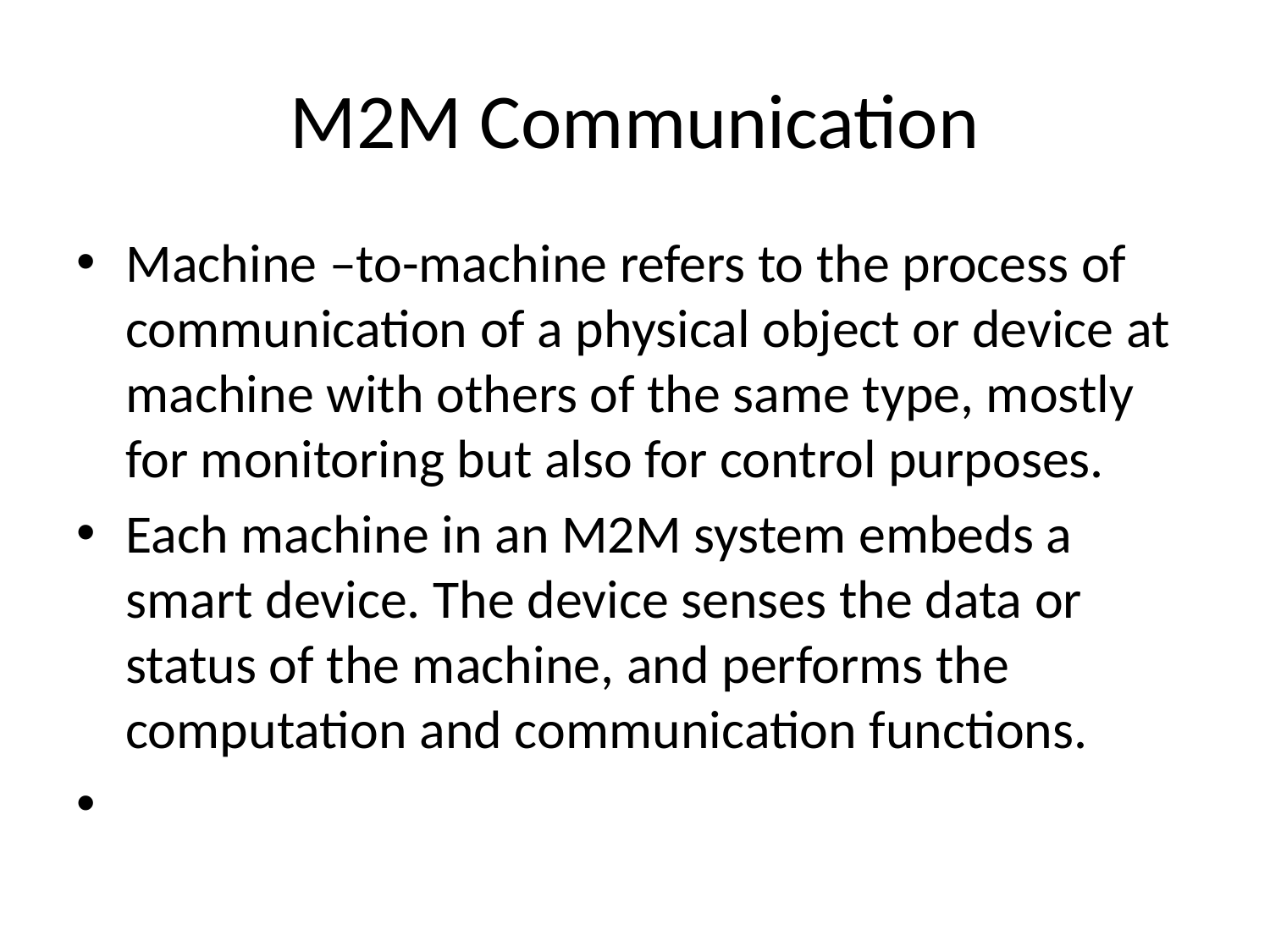

# M2M Communication
Machine –to-machine refers to the process of communication of a physical object or device at machine with others of the same type, mostly for monitoring but also for control purposes.
Each machine in an M2M system embeds a smart device. The device senses the data or status of the machine, and performs the computation and communication functions.